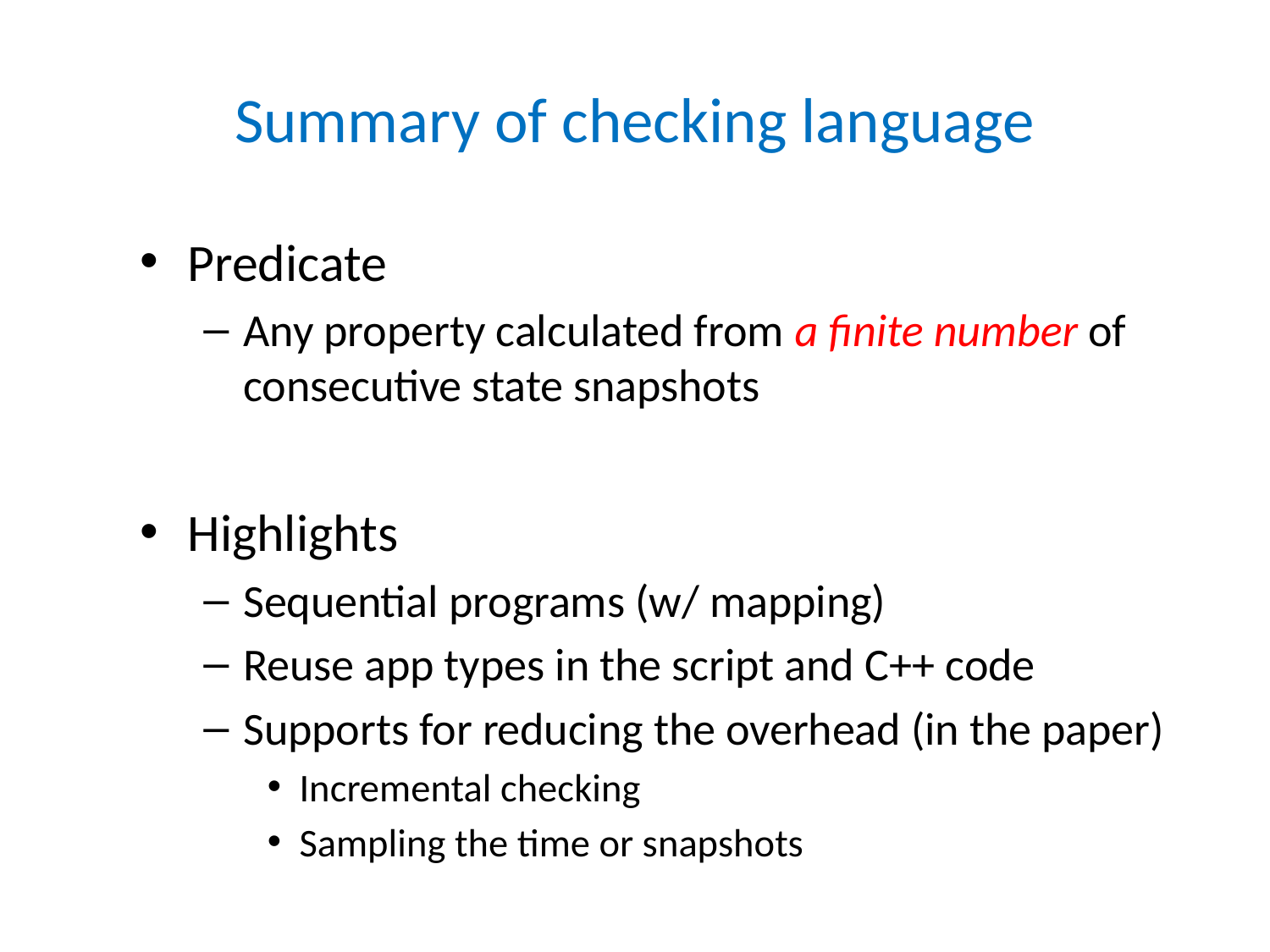

# Summary of checking language
Predicate
Any property calculated from a finite number of consecutive state snapshots

Highlights
Sequential programs (w/ mapping)
Reuse app types in the script and C++ code
Supports for reducing the overhead (in the paper)
Incremental checking
Sampling the time or snapshots